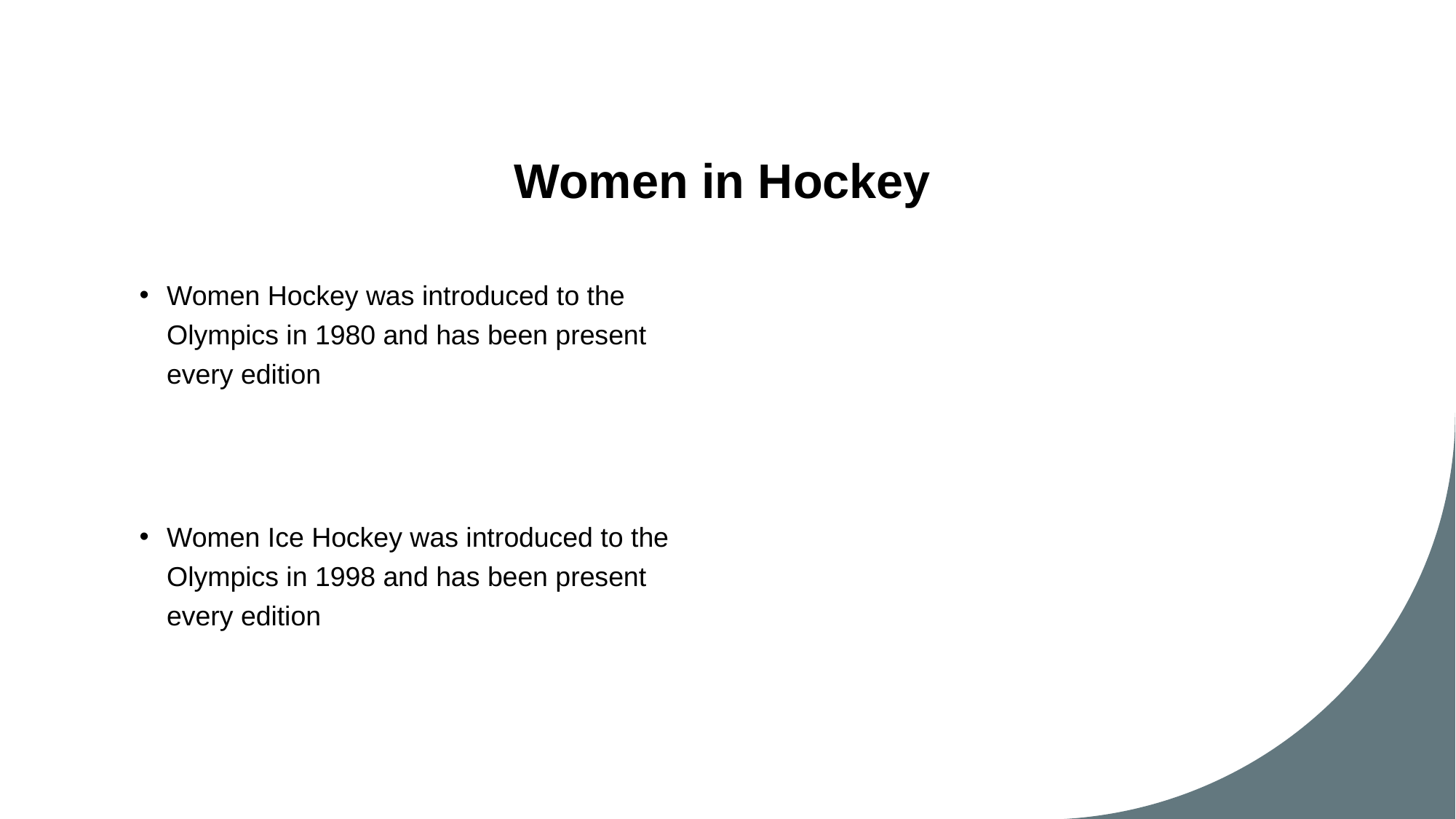

# Women in Hockey
Women Hockey was introduced to the Olympics in 1980 and has been present every edition

Women Ice Hockey was introduced to the Olympics in 1998 and has been present every edition